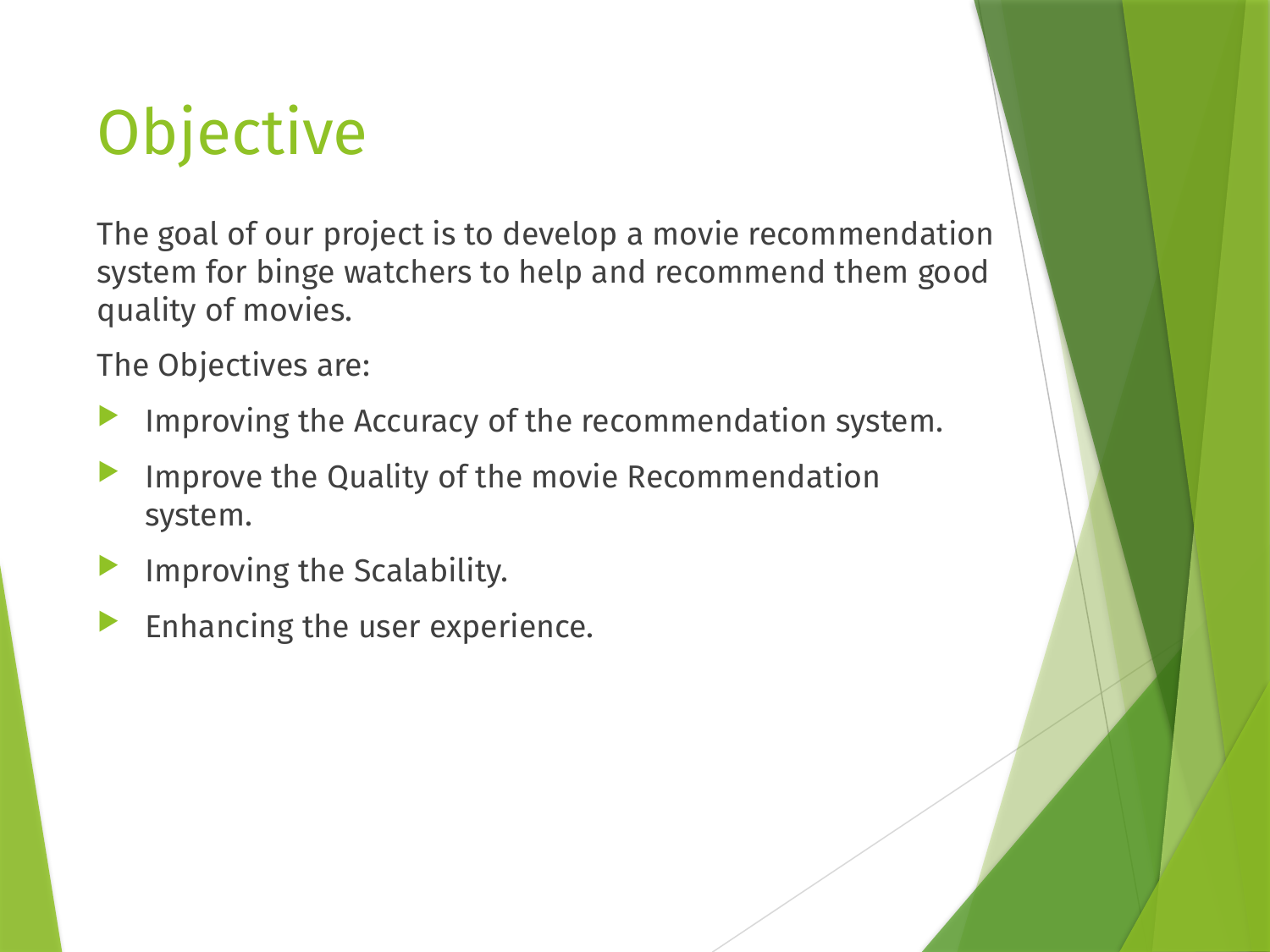

# Objective
The goal of our project is to develop a movie recommendation system for binge watchers to help and recommend them good quality of movies.
The Objectives are:
Improving the Accuracy of the recommendation system.
Improve the Quality of the movie Recommendation system.
Improving the Scalability.
Enhancing the user experience.